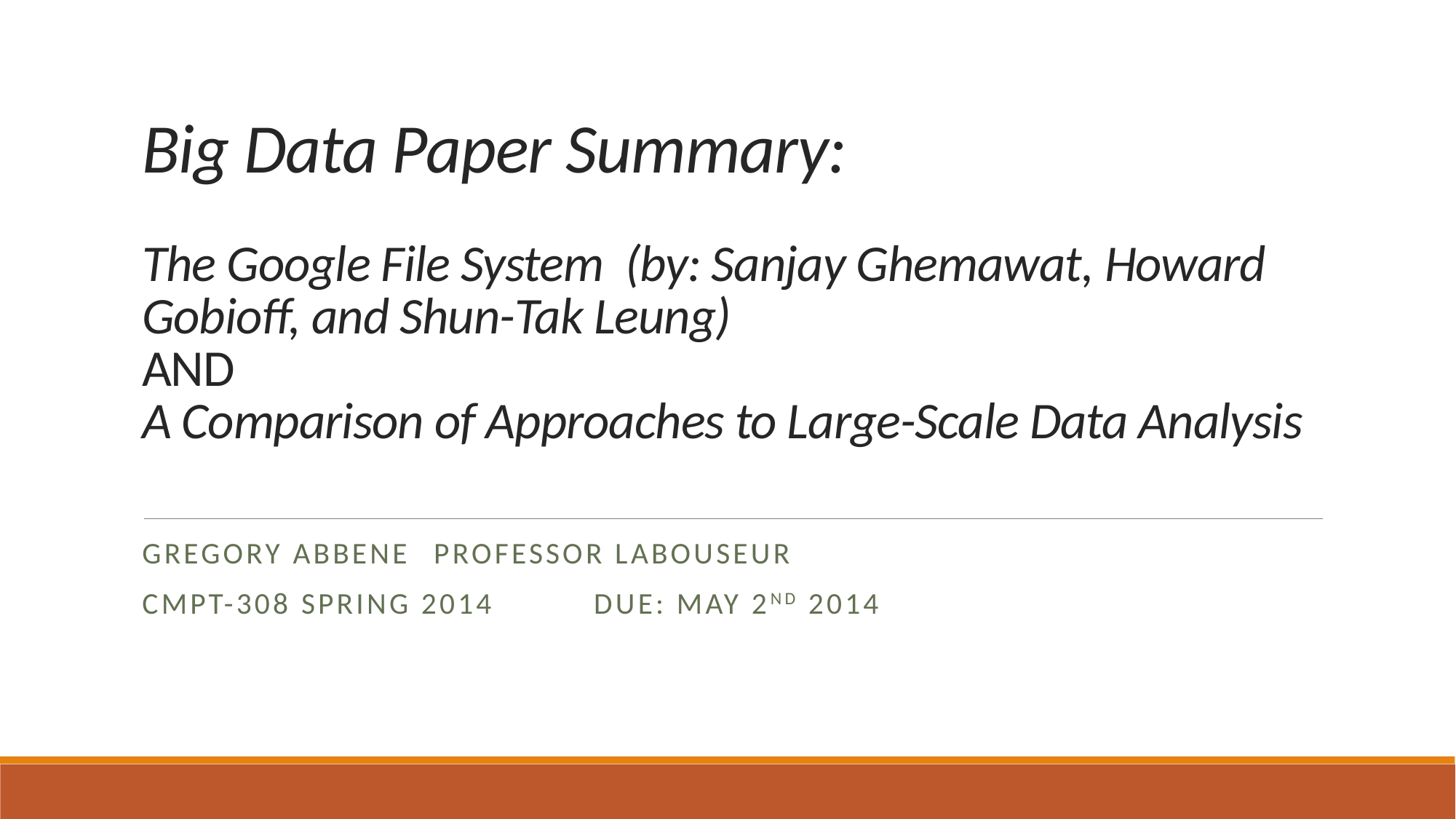

# Big Data Paper Summary: The Google File System  (by: Sanjay Ghemawat, Howard Gobioff, and Shun-Tak Leung) AND A Comparison of Approaches to Large-Scale Data Analysis
Gregory Abbene					  Professor Labouseur
CMPt-308 Spring 2014				         Due: May 2nd 2014